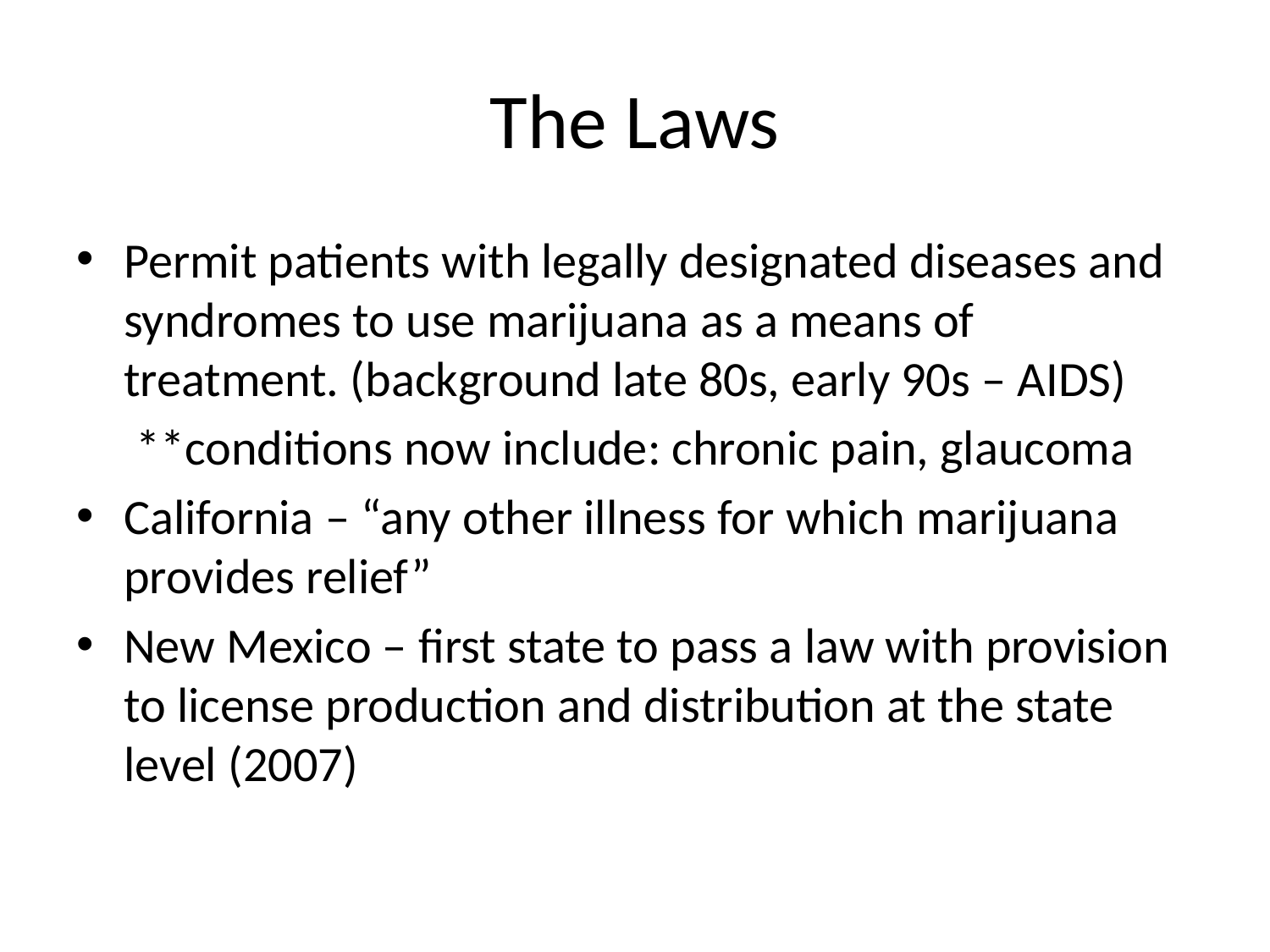

# The Laws
Permit patients with legally designated diseases and syndromes to use marijuana as a means of treatment. (background late 80s, early 90s – AIDS)
**conditions now include: chronic pain, glaucoma
California – “any other illness for which marijuana provides relief”
New Mexico – first state to pass a law with provision to license production and distribution at the state level (2007)